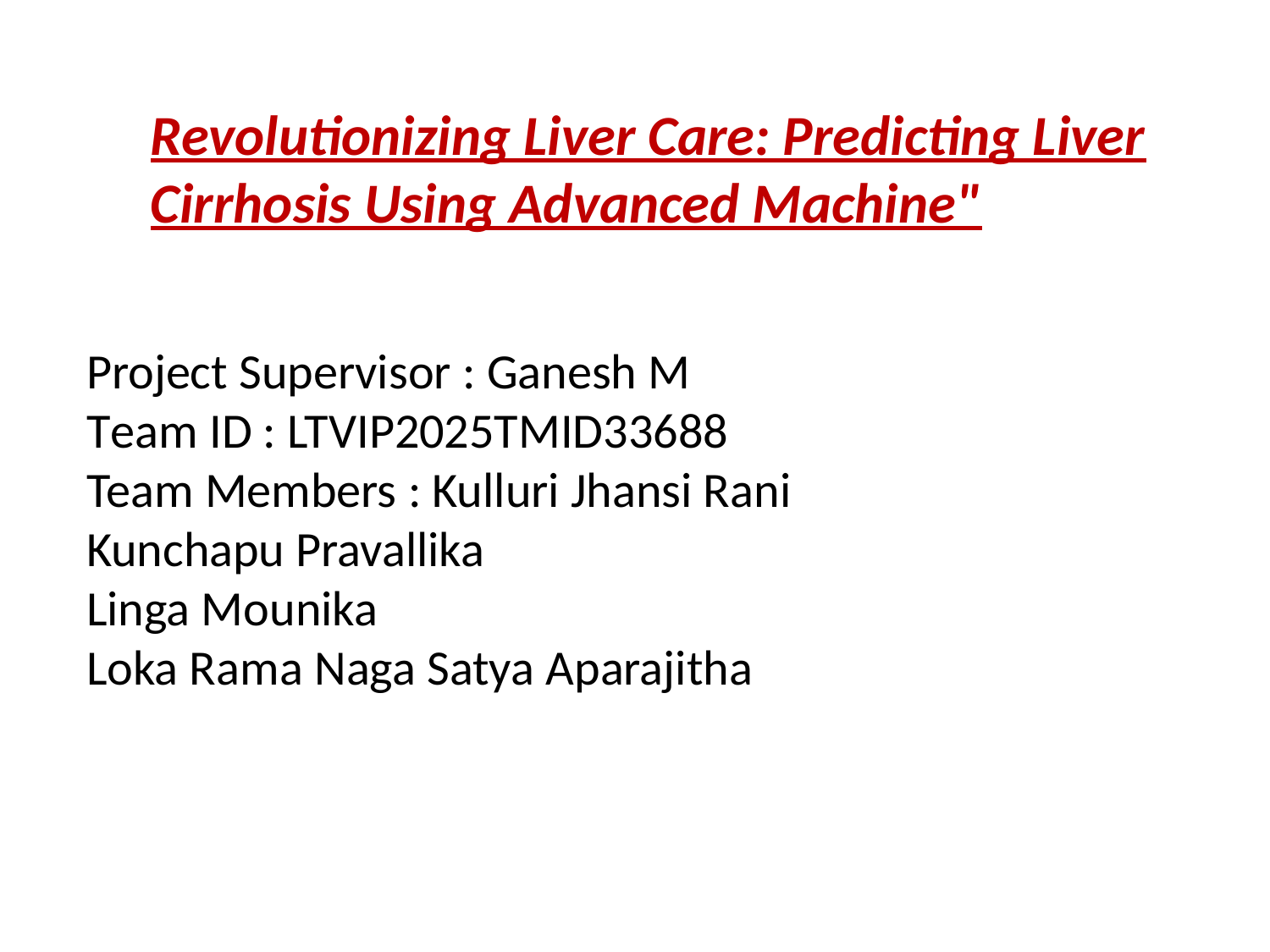

Revolutionizing Liver Care: Predicting Liver Cirrhosis Using Advanced Machine"
Project Supervisor : Ganesh M
Team ID : LTVIP2025TMID33688
Team Members : Kulluri Jhansi Rani
Kunchapu Pravallika
Linga Mounika
Loka Rama Naga Satya Aparajitha